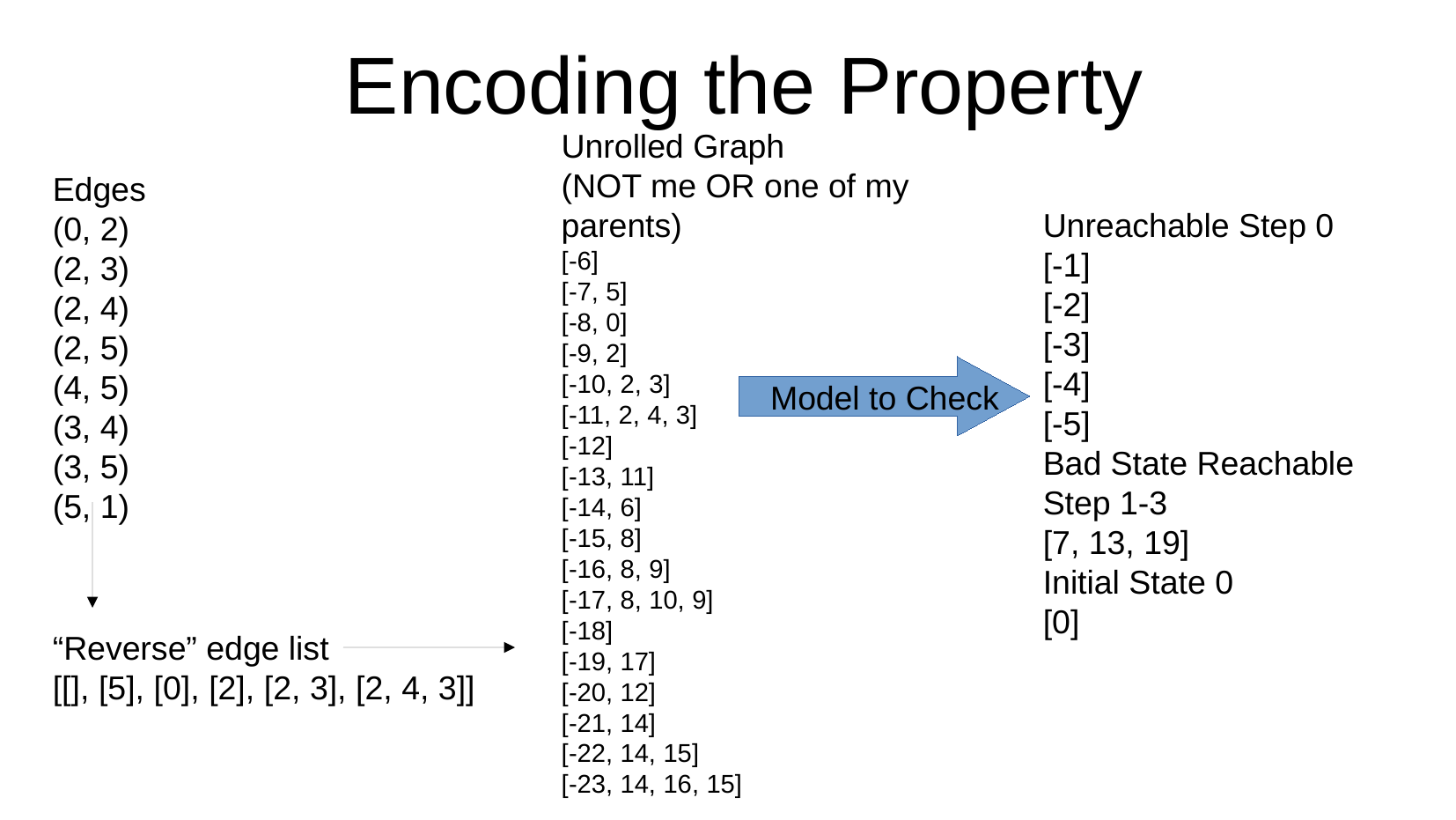

Encoding the Property
Unrolled Graph
(NOT me OR one of my parents)
[-6]
[-7, 5]
[-8, 0]
[-9, 2]
[-10, 2, 3]
[-11, 2, 4, 3]
[-12]
[-13, 11]
[-14, 6]
[-15, 8]
[-16, 8, 9]
[-17, 8, 10, 9]
[-18]
[-19, 17]
[-20, 12]
[-21, 14]
[-22, 14, 15]
[-23, 14, 16, 15]
Edges
(0, 2)
(2, 3)
(2, 4)
(2, 5)
(4, 5)
(3, 4)
(3, 5)
(5, 1)
Unreachable Step 0
[-1]
[-2]
[-3]
[-4]
[-5]
Bad State Reachable Step 1-3
[7, 13, 19]
Initial State 0
[0]
Model to Check

“Reverse” edge list
[[], [5], [0], [2], [2, 3], [2, 4, 3]]